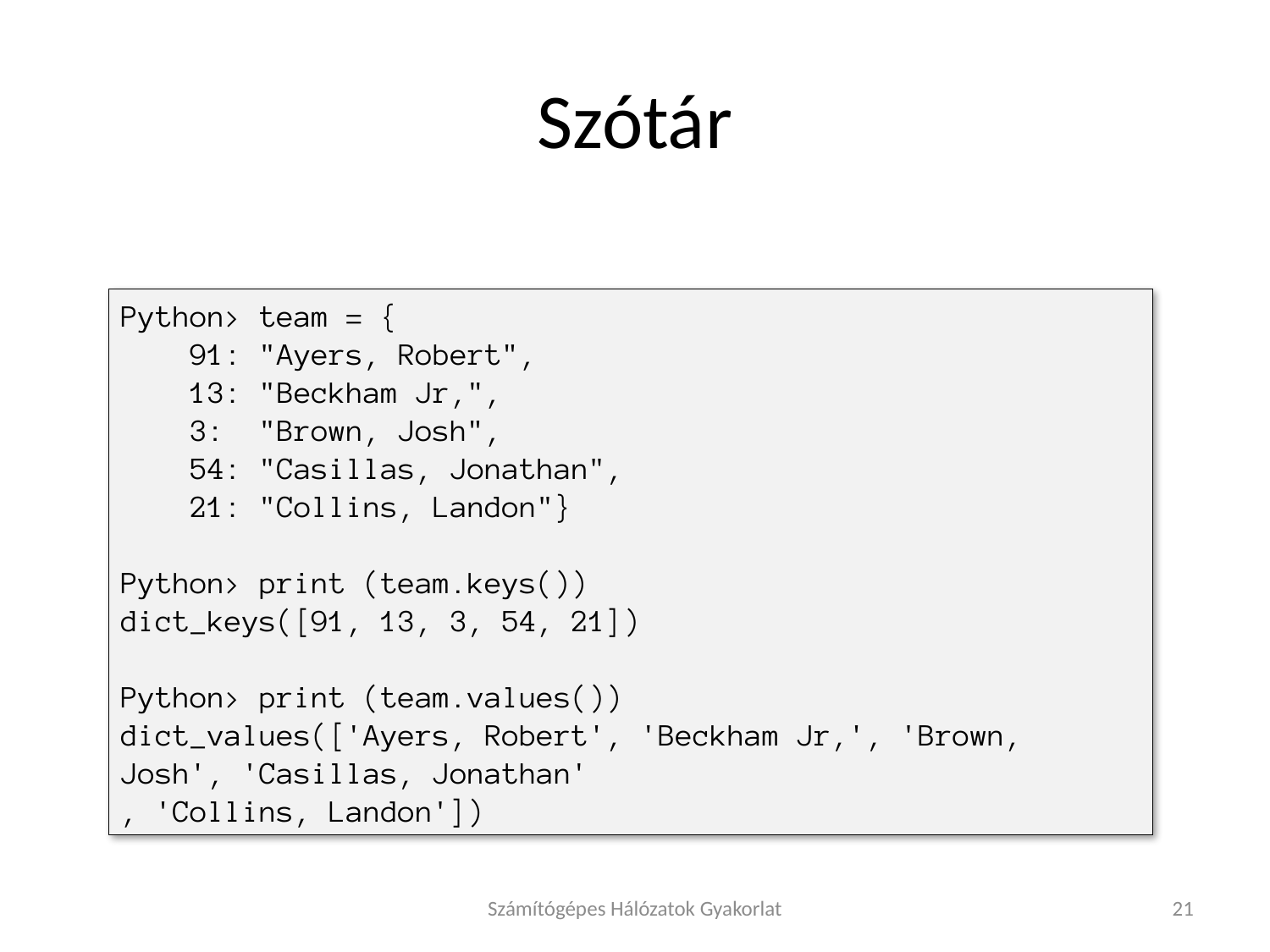

# Szótár
Python> team = {
    91: "Ayers, Robert",
    13: "Beckham Jr,",
    3:  "Brown, Josh",
    54: "Casillas, Jonathan",
    21: "Collins, Landon"}

Python> print (team.keys())
dict_keys([91, 13, 3, 54, 21])

Python> print (team.values())
dict_values(['Ayers, Robert', 'Beckham Jr,', 'Brown, Josh', 'Casillas, Jonathan'
, 'Collins, Landon'])
Számítógépes Hálózatok Gyakorlat
21